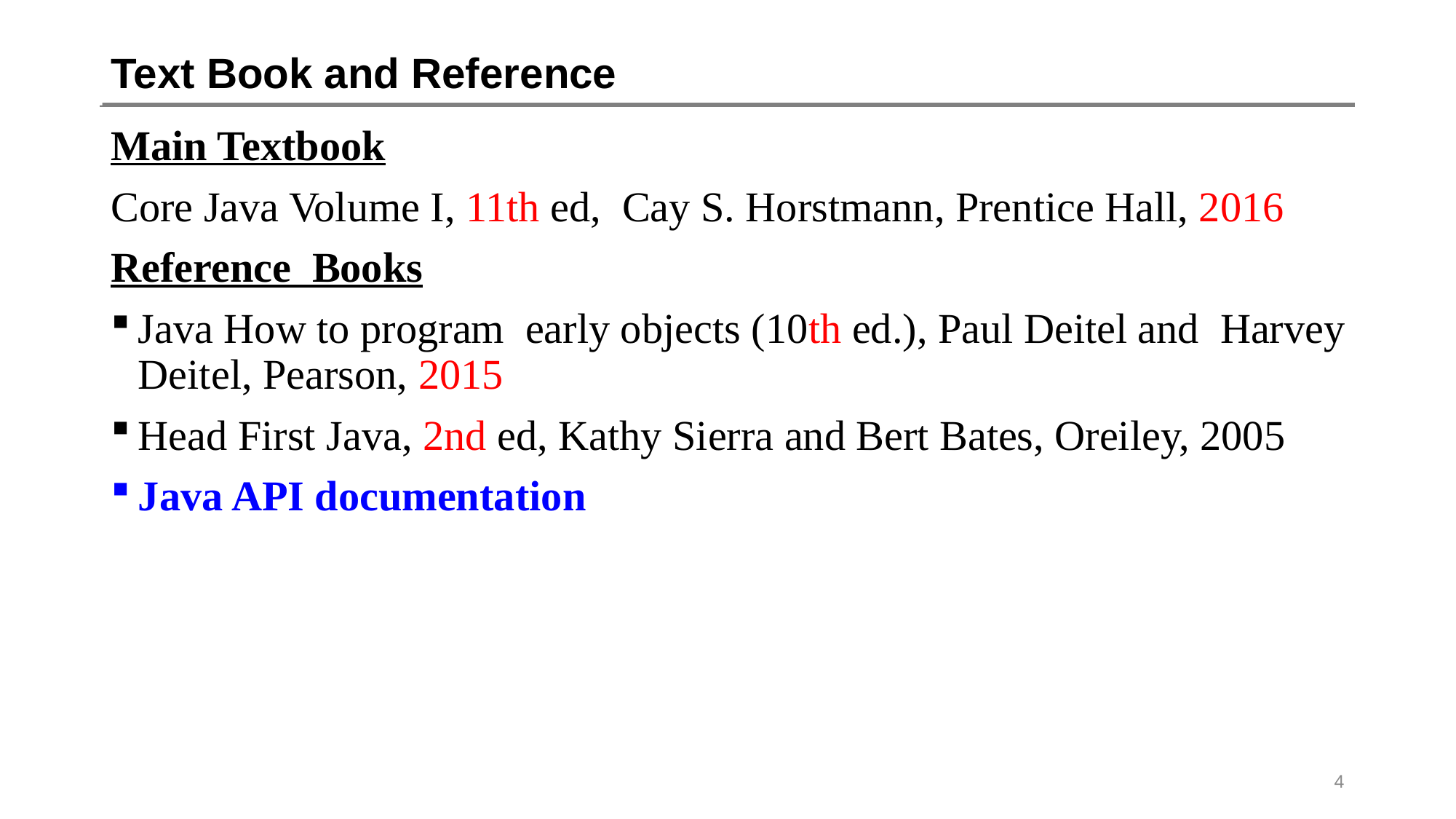

# Text Book and Reference
Main Textbook
Core Java Volume I, 11th ed,  Cay S. Horstmann, Prentice Hall, 2016
Reference  Books
Java How to program  early objects (10th ed.), Paul Deitel and  Harvey Deitel, Pearson, 2015
Head First Java, 2nd ed, Kathy Sierra and Bert Bates, Oreiley, 2005
Java API documentation

4